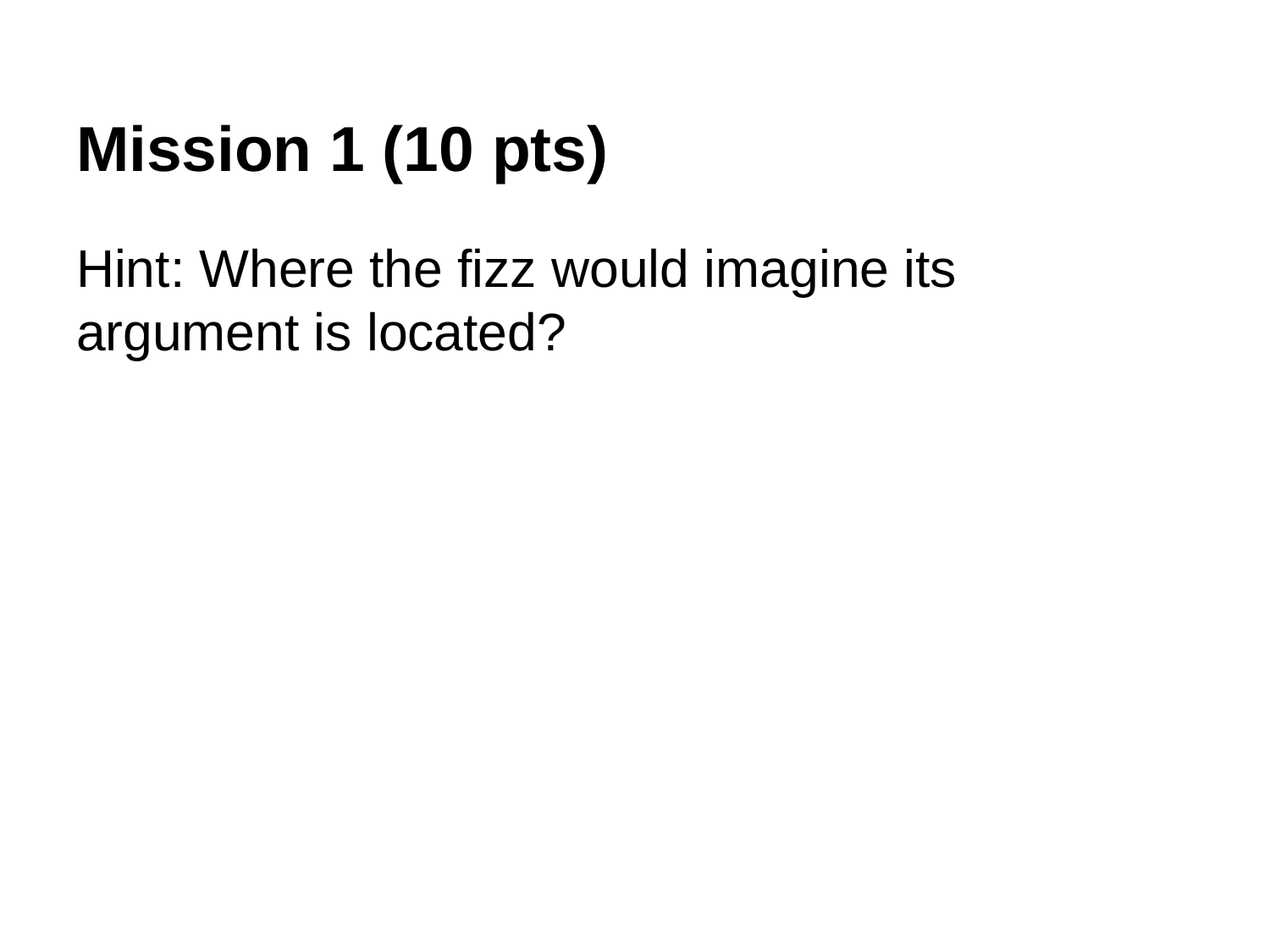

Mission 1 (10 pts)
Hint: Where the fizz would imagine its argument is located?